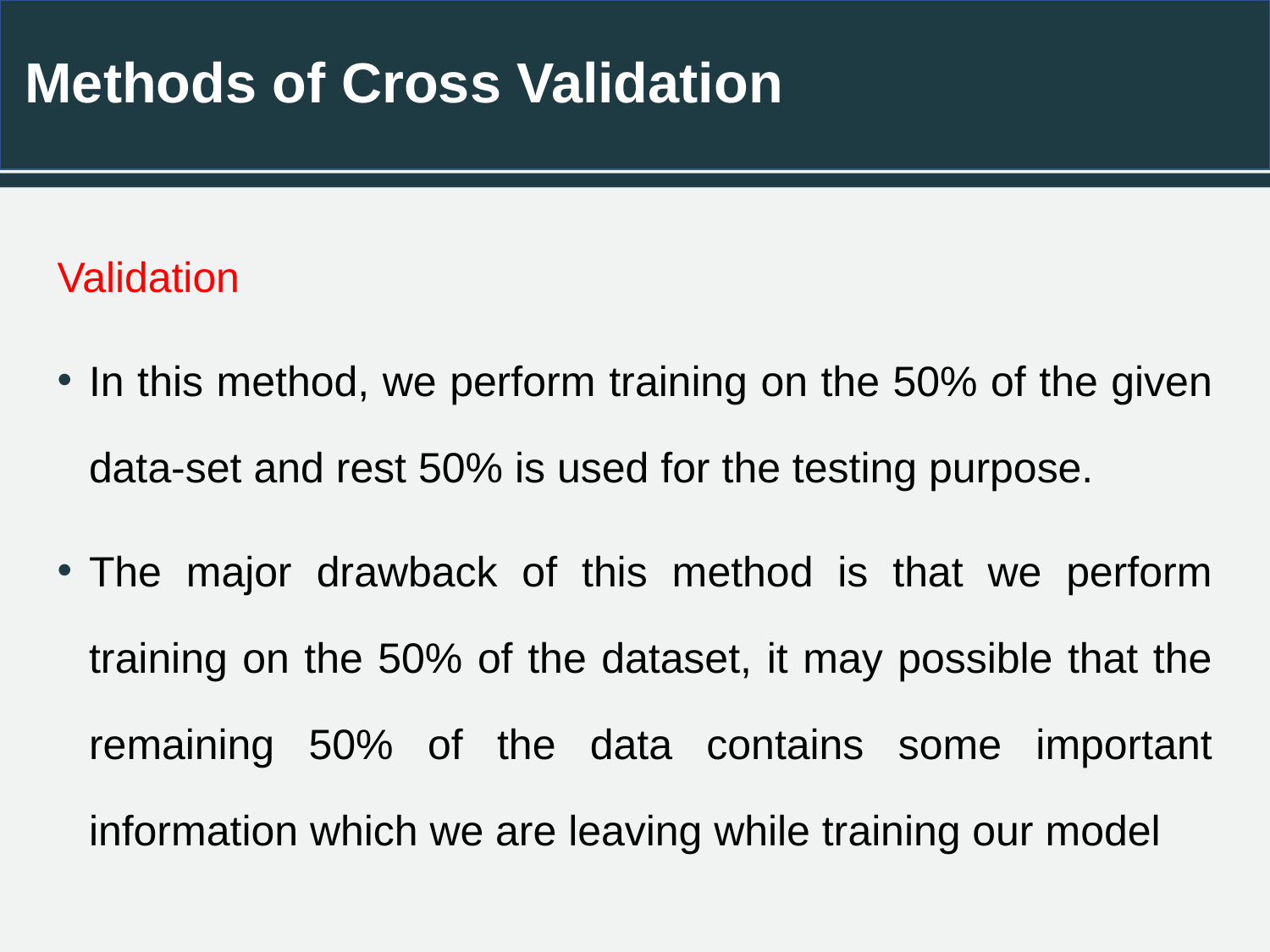

# Methods of Cross Validation
Validation
In this method, we perform training on the 50% of the given data-set and rest 50% is used for the testing purpose.
The major drawback of this method is that we perform training on the 50% of the dataset, it may possible that the remaining 50% of the data contains some important information which we are leaving while training our model